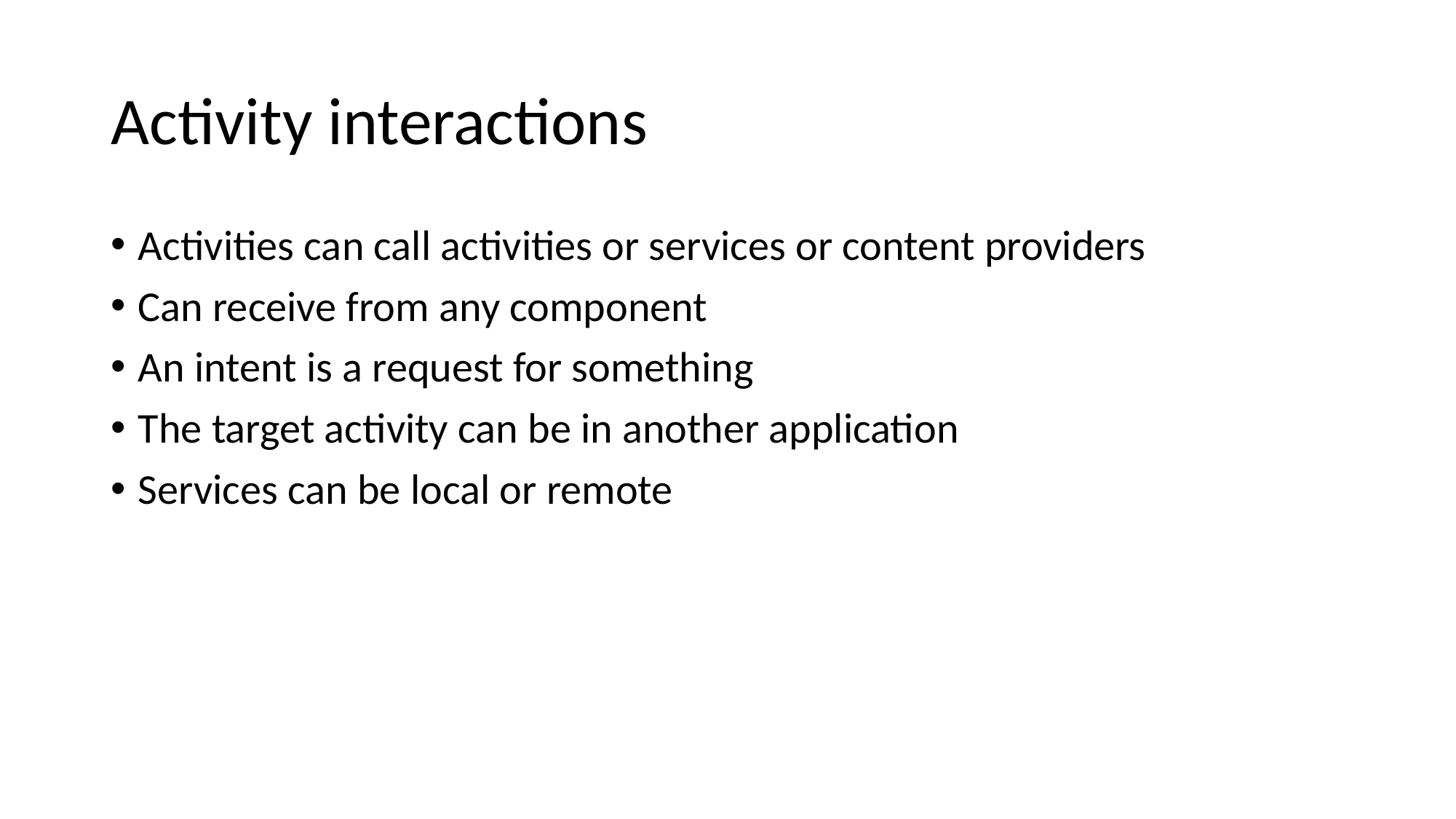

# Activity interactions
Activities can call activities or services or content providers
Can receive from any component
An intent is a request for something
The target activity can be in another application
Services can be local or remote